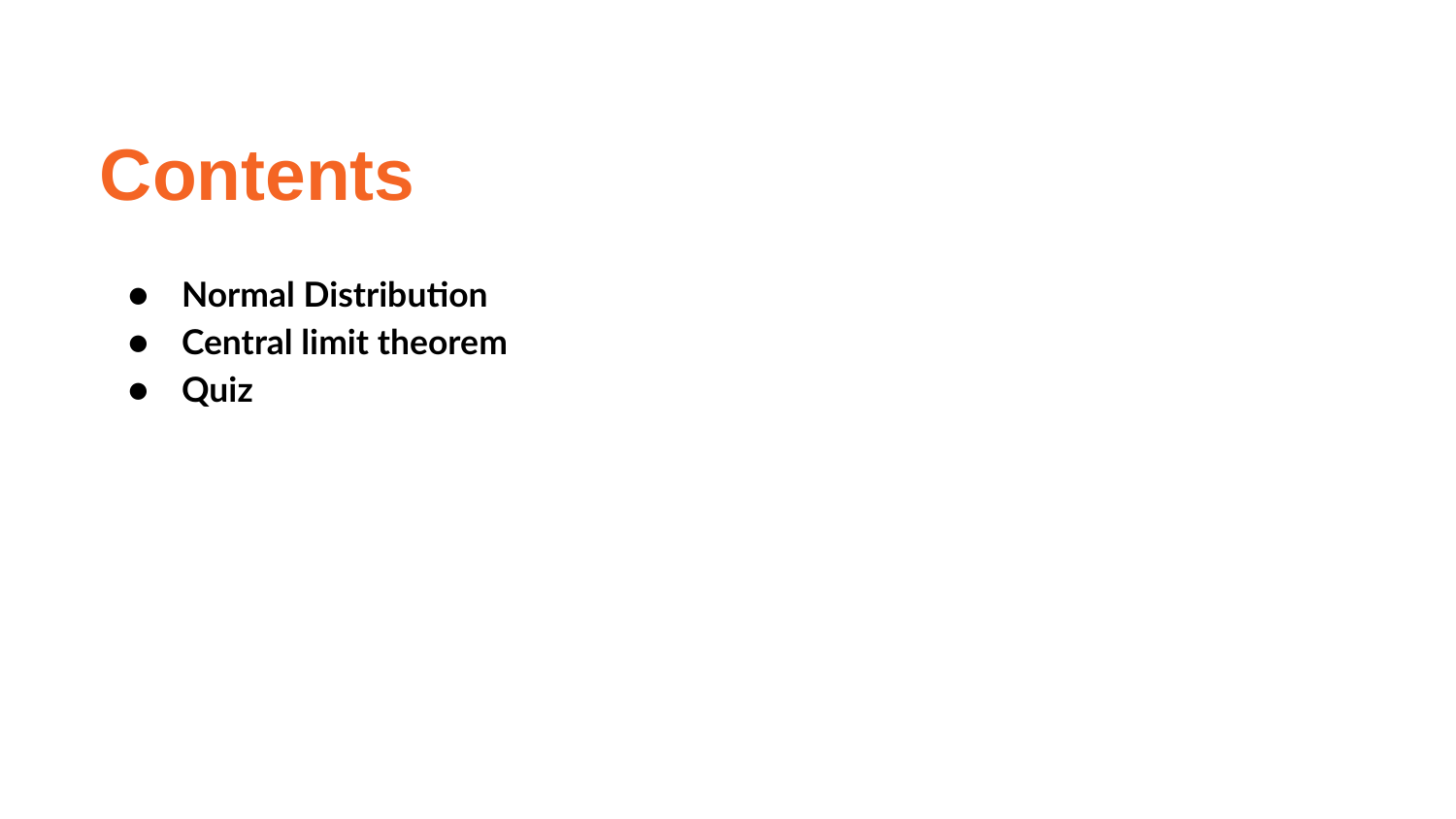

Contents

Normal Distribution
Central limit theorem
Quiz